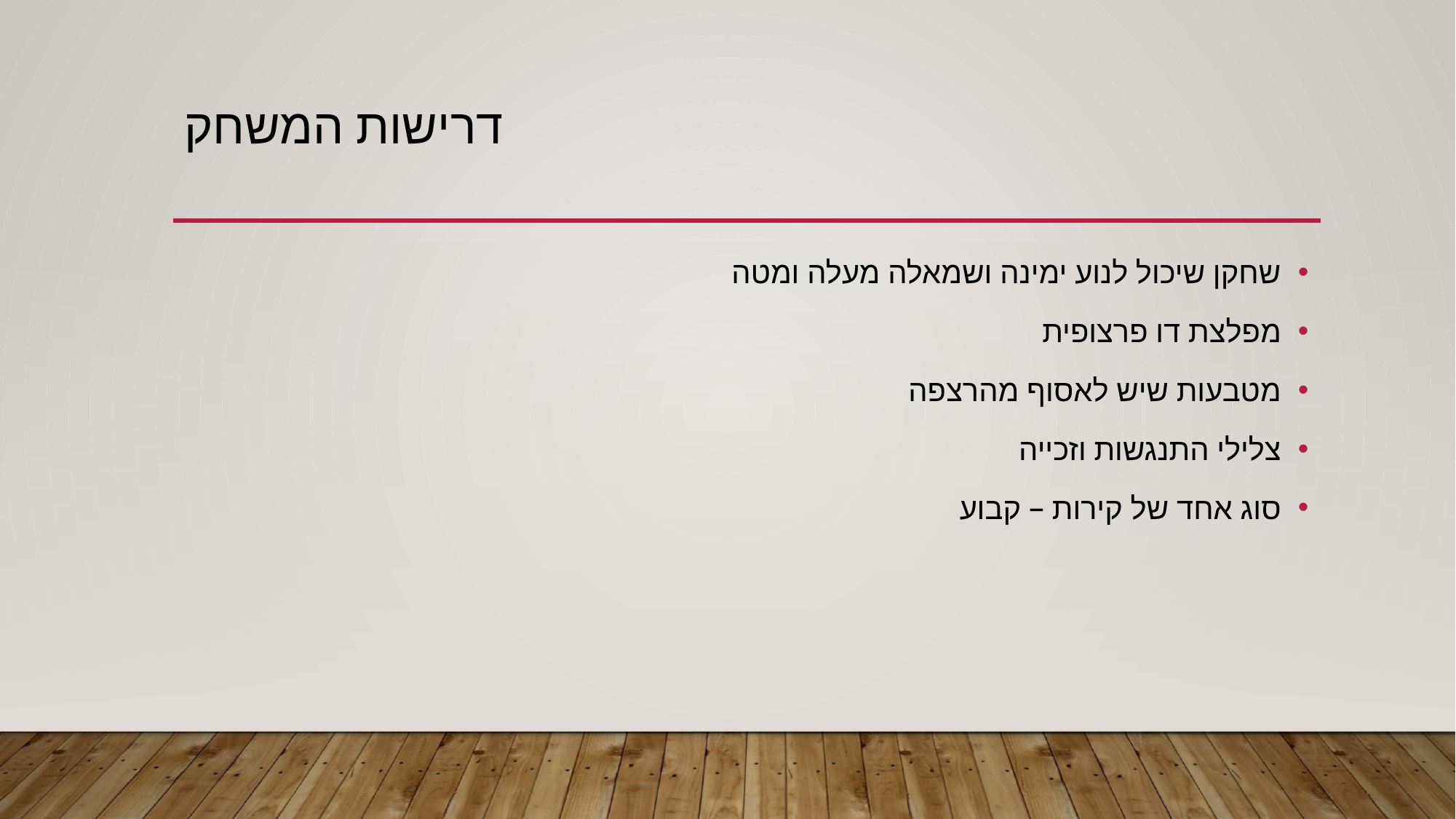

# דרישות המשחק
שחקן שיכול לנוע ימינה ושמאלה מעלה ומטה
מפלצת דו פרצופית
מטבעות שיש לאסוף מהרצפה
צלילי התנגשות וזכייה
סוג אחד של קירות – קבוע